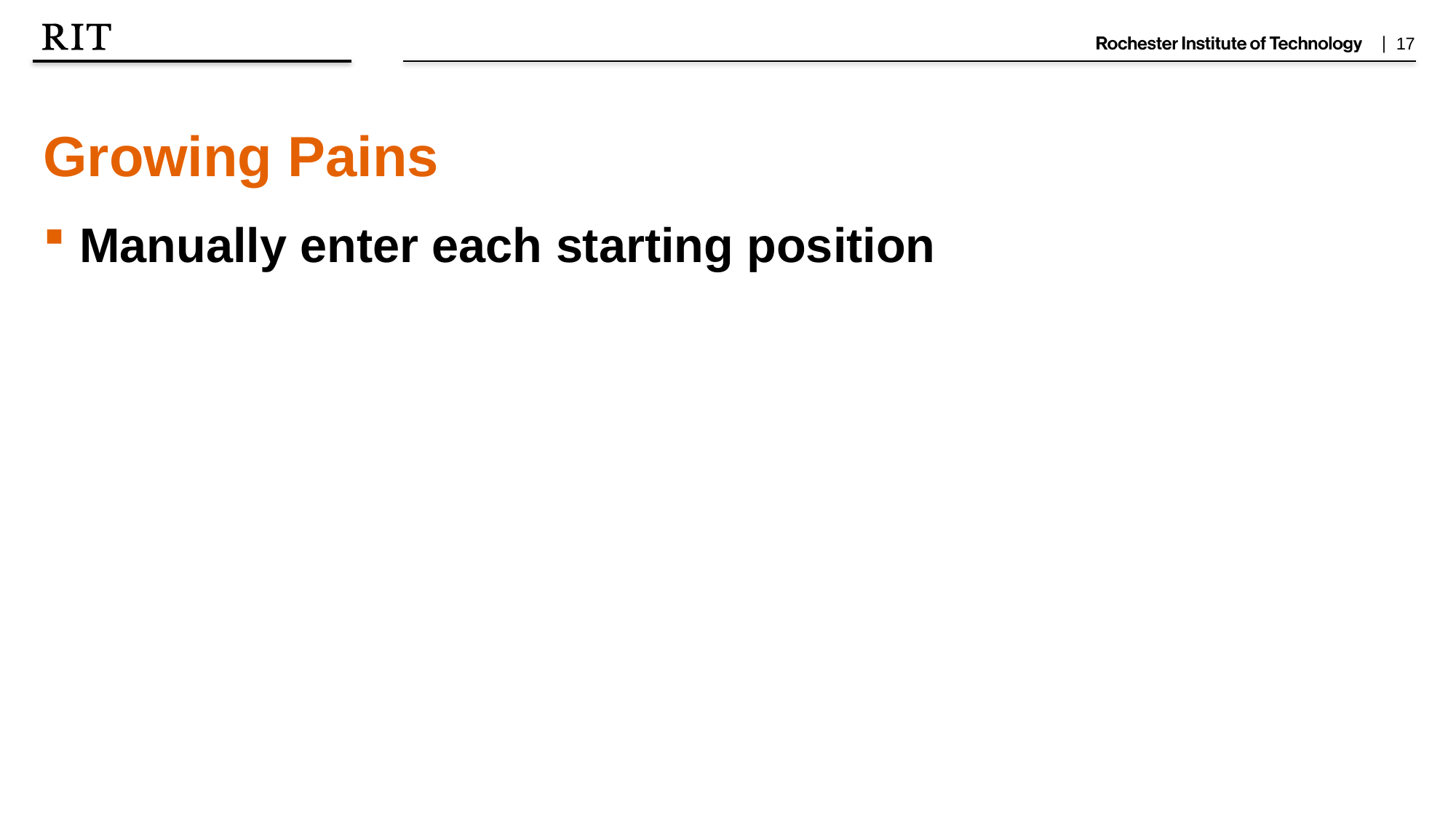

Growing Pains
Manually enter each starting position